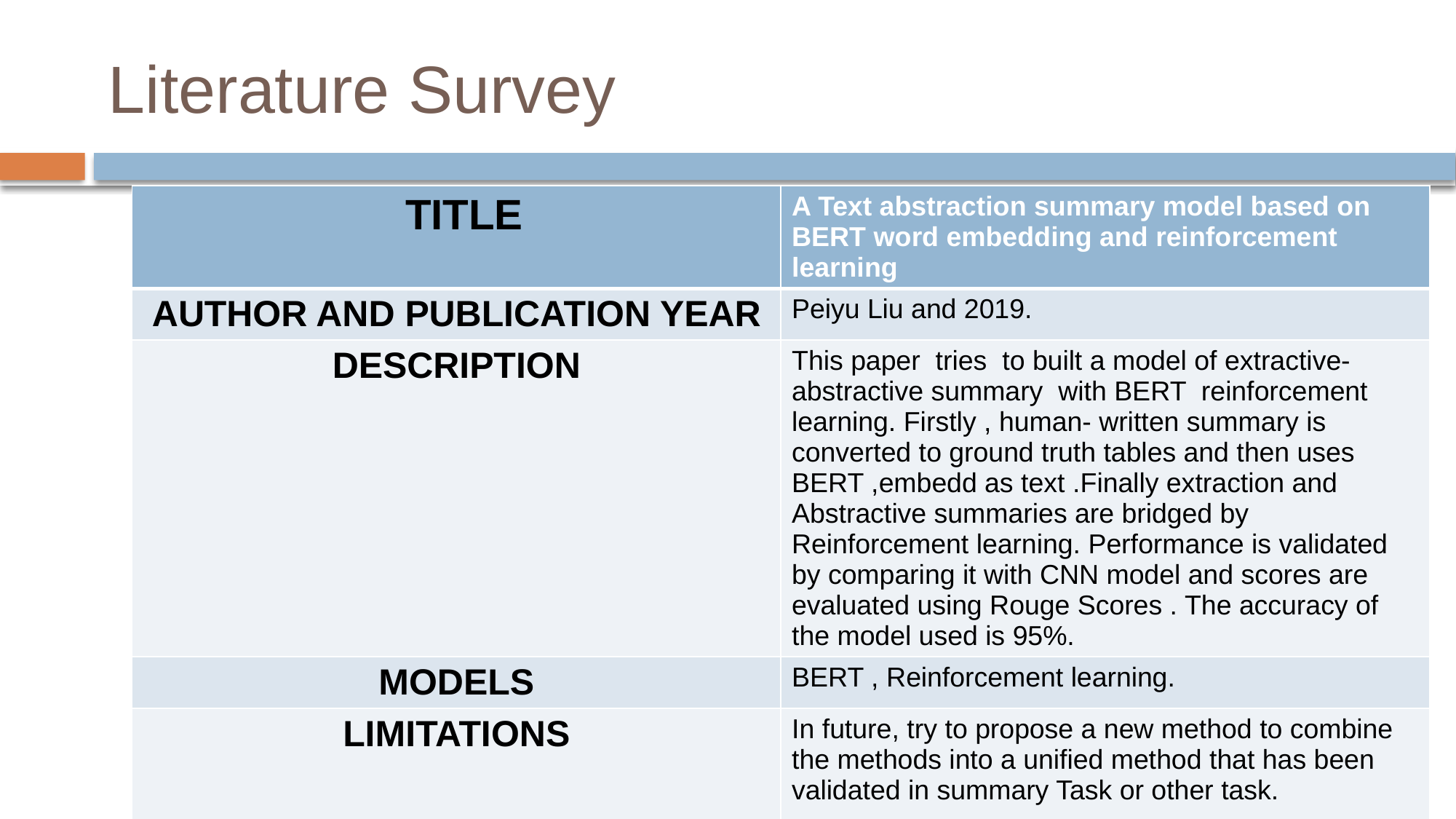

# Literature Survey
| TITLE | A Text abstraction summary model based on BERT word embedding and reinforcement learning |
| --- | --- |
| AUTHOR AND PUBLICATION YEAR | Peiyu Liu and 2019. |
| DESCRIPTION | This paper tries to built a model of extractive-abstractive summary with BERT reinforcement learning. Firstly , human- written summary is converted to ground truth tables and then uses BERT ,embedd as text .Finally extraction and Abstractive summaries are bridged by Reinforcement learning. Performance is validated by comparing it with CNN model and scores are evaluated using Rouge Scores . The accuracy of the model used is 95%. |
| MODELS | BERT , Reinforcement learning. |
| LIMITATIONS | In future, try to propose a new method to combine the methods into a unified method that has been validated in summary Task or other task. |